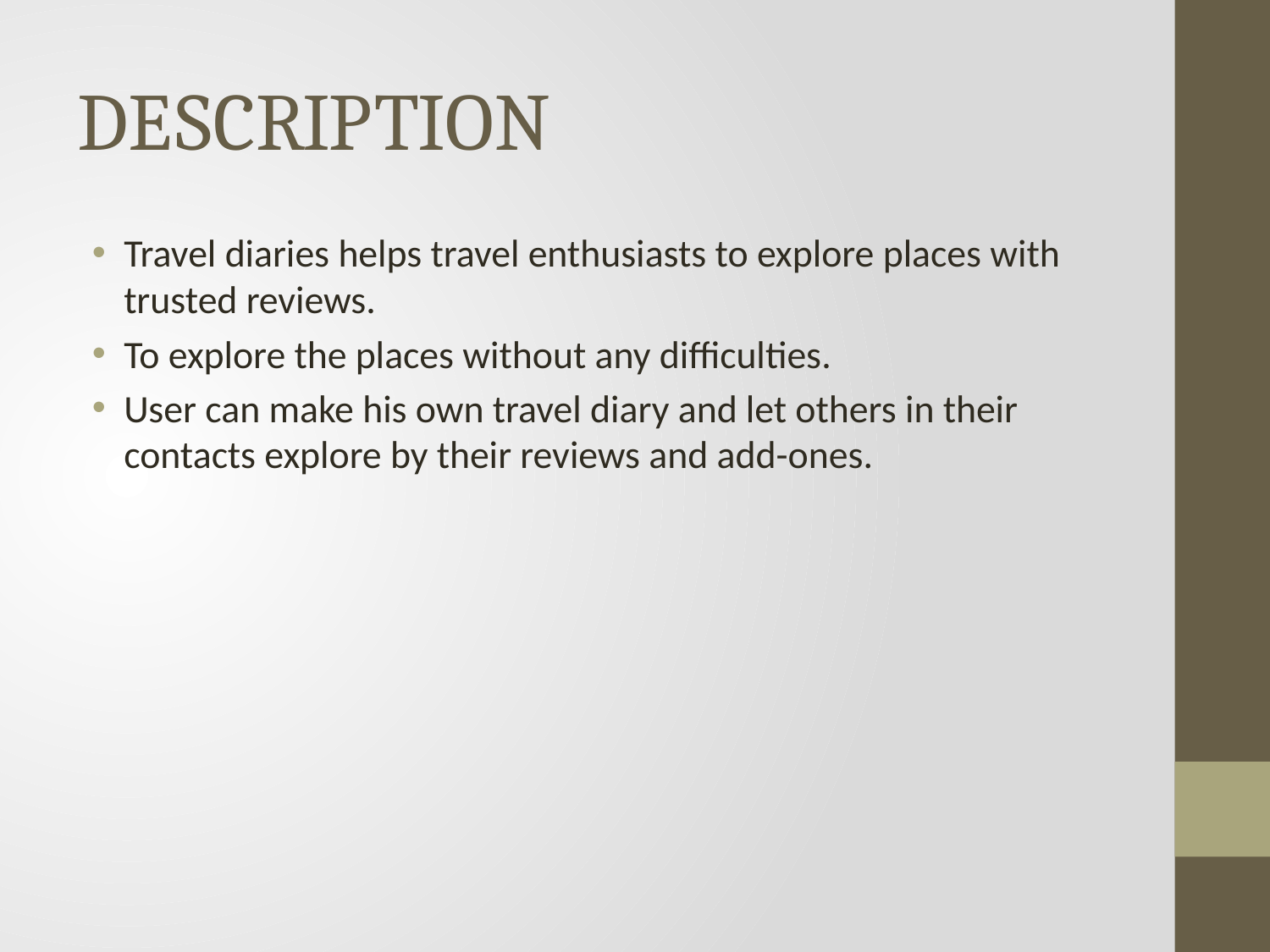

# DESCRIPTION
Travel diaries helps travel enthusiasts to explore places with trusted reviews.
To explore the places without any difficulties.
User can make his own travel diary and let others in their contacts explore by their reviews and add-ones.